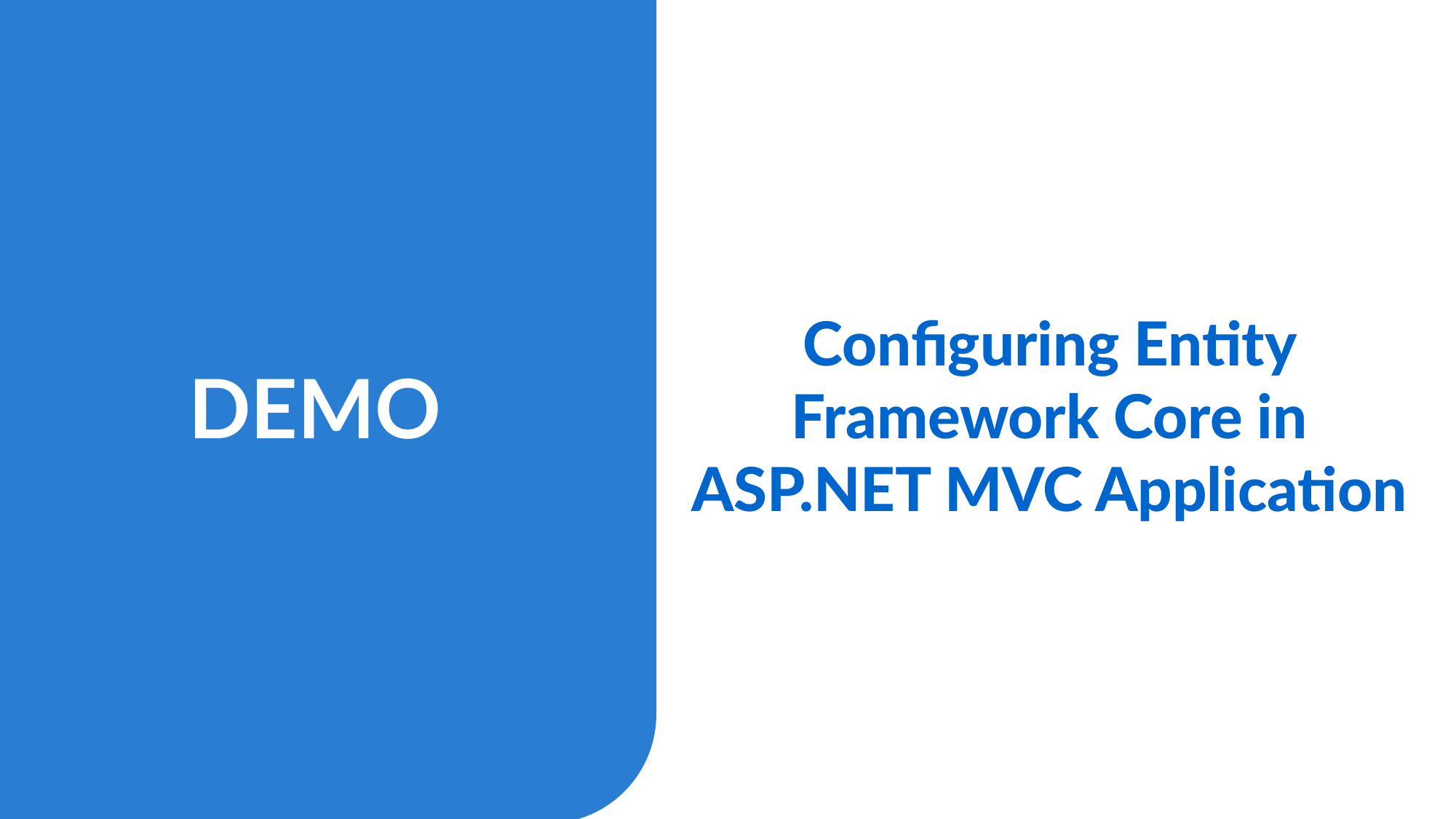

Configuring Entity Framework Core in ASP.NET MVC Application
DEMO